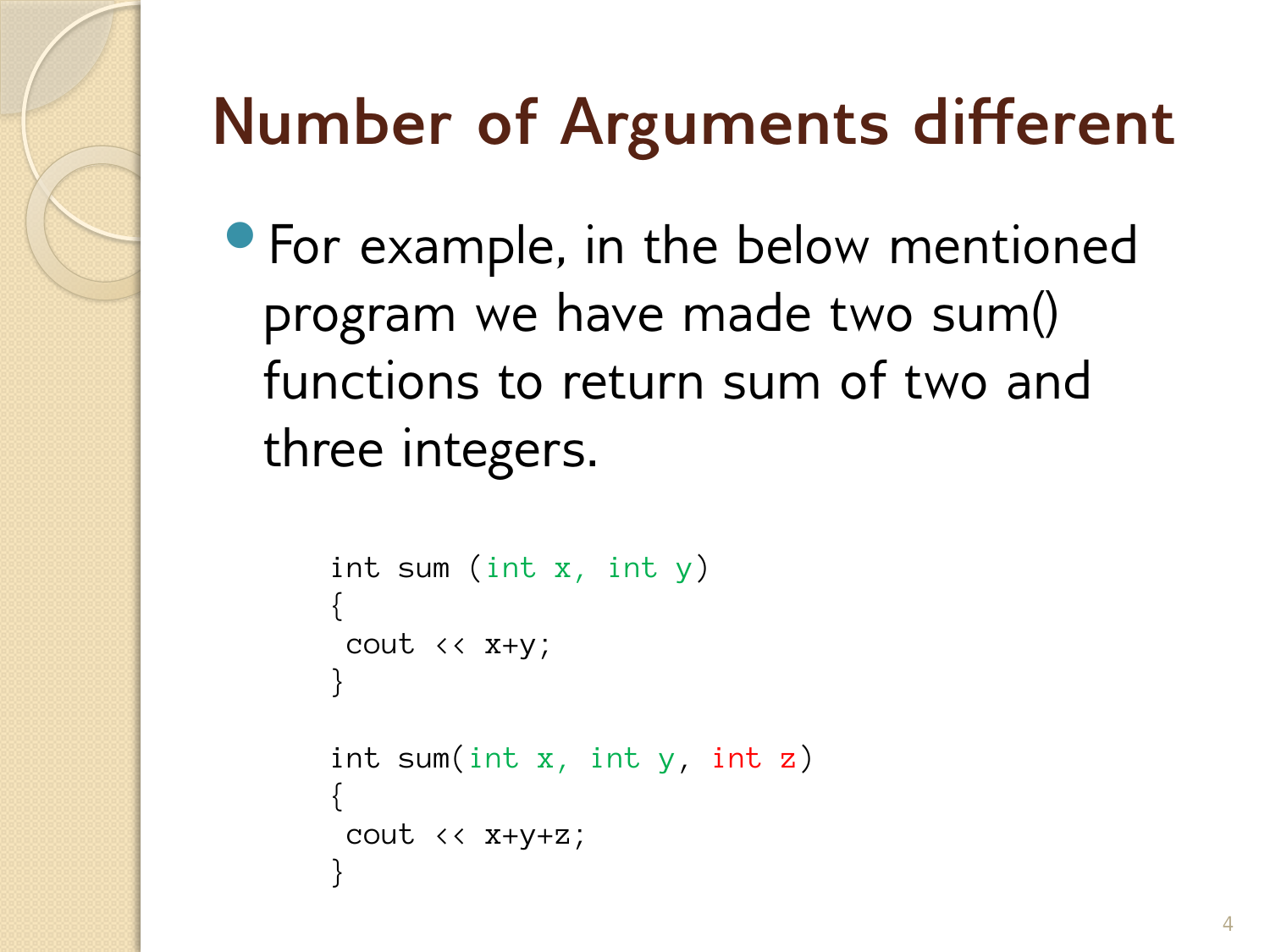

# Number of Arguments different
For example, in the below mentioned program we have made two sum() functions to return sum of two and three integers.
int sum (int x, int y)
{
 cout << x+y;
}

int sum(int x, int y, int z)
{
 cout << x+y+z;
}
4